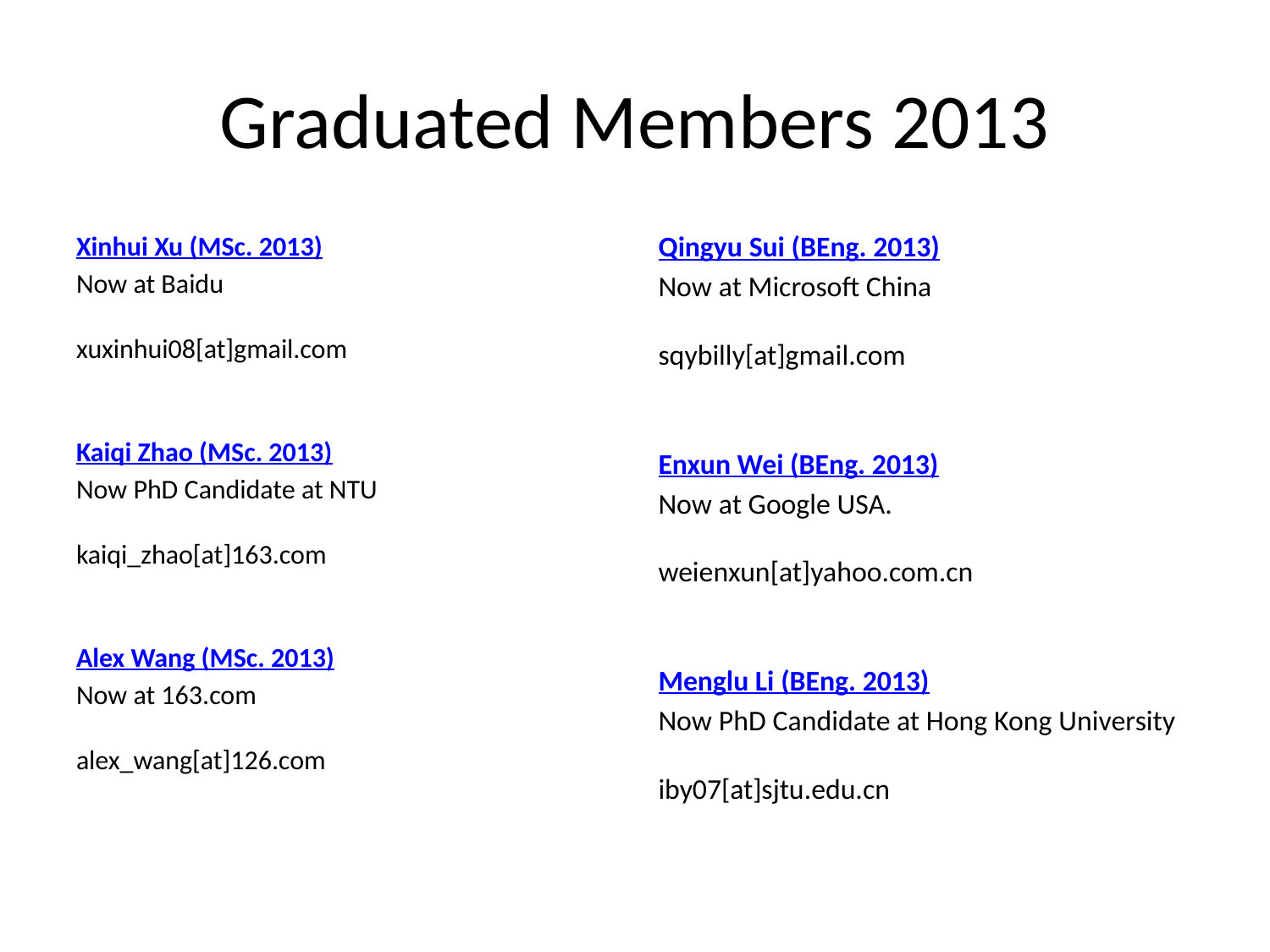

# Graduated Members 2013
Xinhui Xu (MSc. 2013)
Now at Baidu
xuxinhui08[at]gmail.com
Kaiqi Zhao (MSc. 2013)
Now PhD Candidate at NTU
kaiqi_zhao[at]163.com
Alex Wang (MSc. 2013)
Now at 163.com
alex_wang[at]126.com
Qingyu Sui (BEng. 2013)
Now at Microsoft China
sqybilly[at]gmail.com
Enxun Wei (BEng. 2013)
Now at Google USA.
weienxun[at]yahoo.com.cn
Menglu Li (BEng. 2013)
Now PhD Candidate at Hong Kong University
iby07[at]sjtu.edu.cn